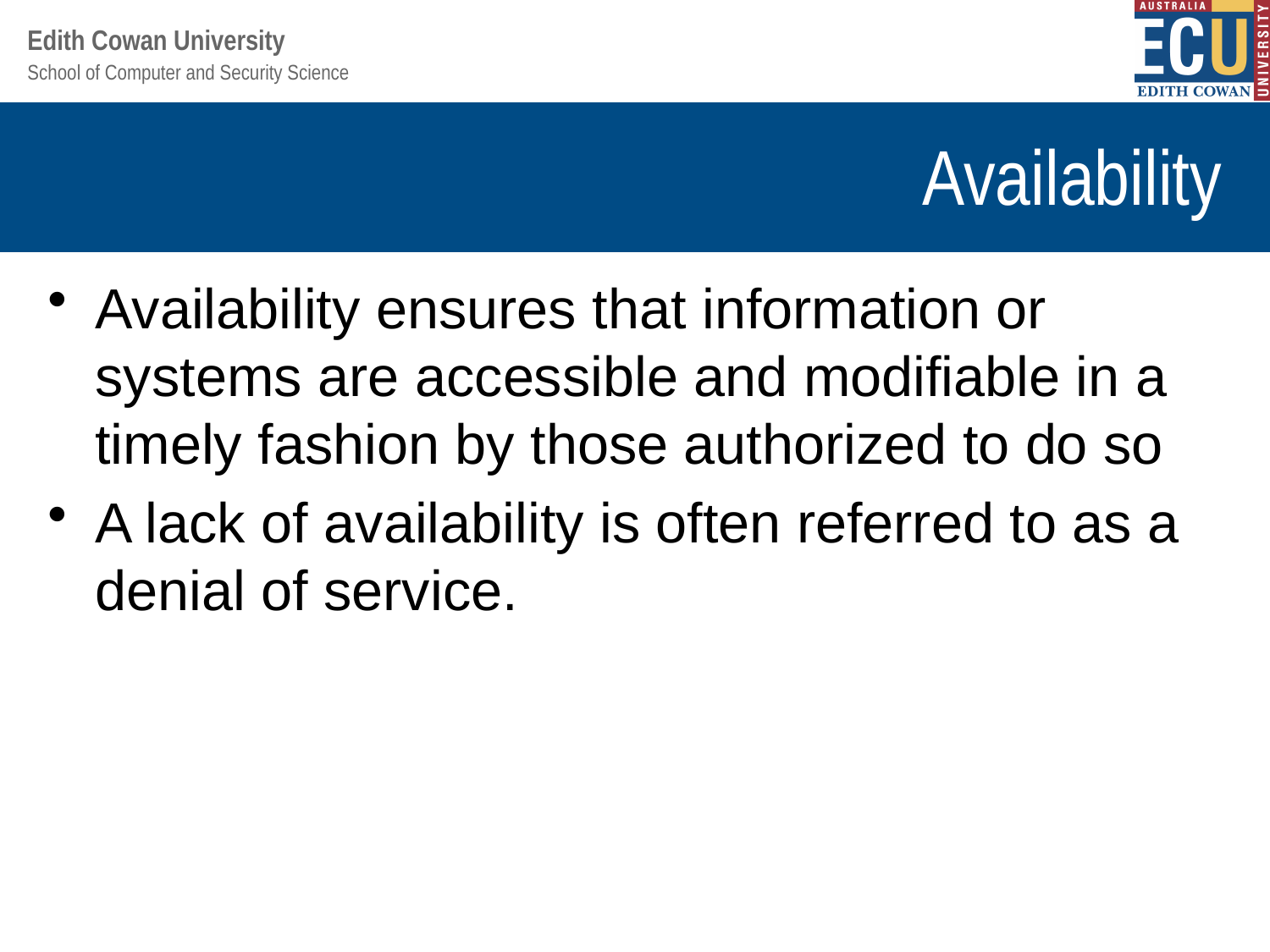

# Availability
Availability ensures that information or systems are accessible and modifiable in a timely fashion by those authorized to do so
A lack of availability is often referred to as a denial of service.